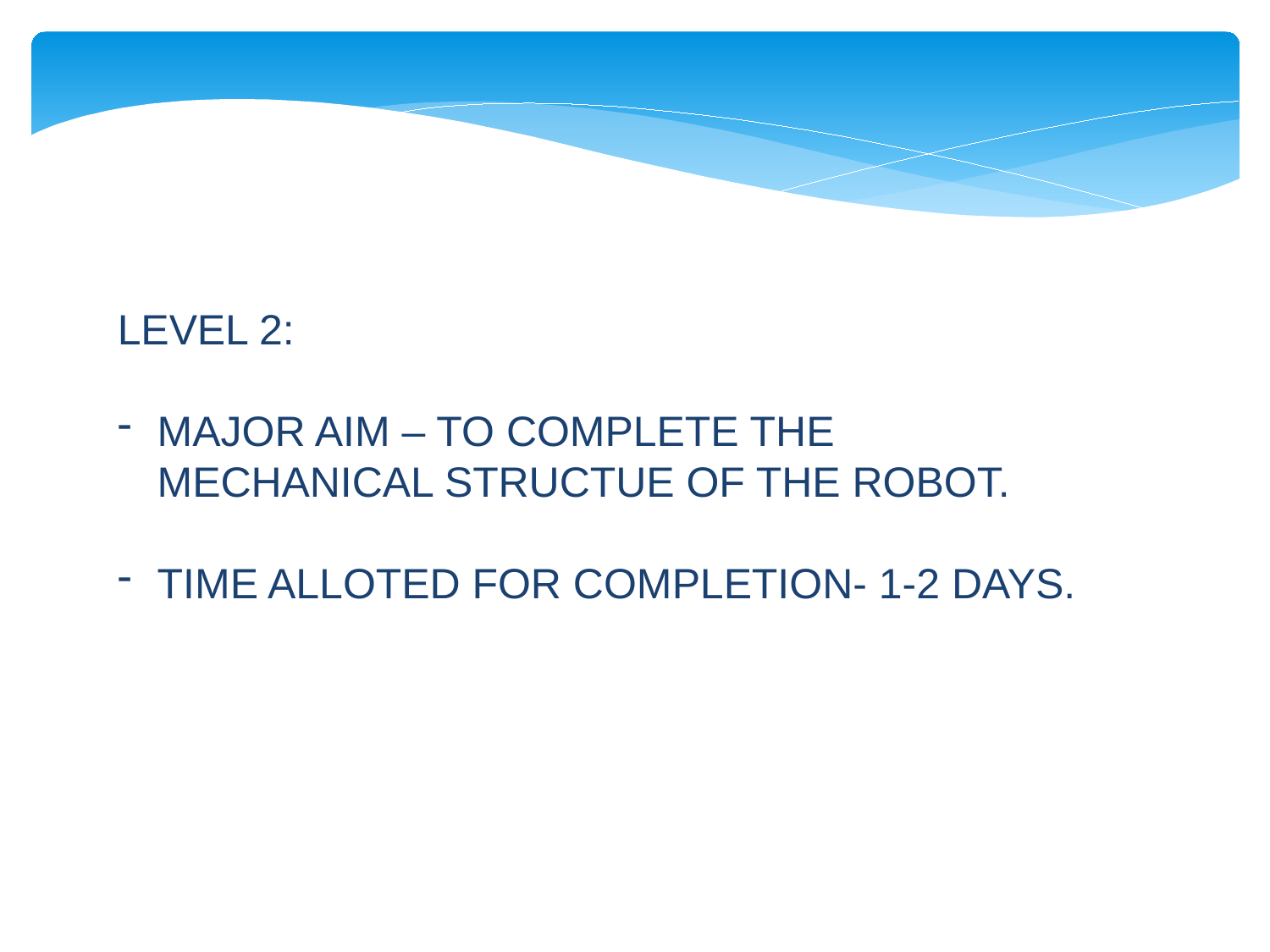

LEVEL 2:

MAJOR AIM – TO COMPLETE THE MECHANICAL STRUCTUE OF THE ROBOT.

TIME ALLOTED FOR COMPLETION- 1-2 DAYS.